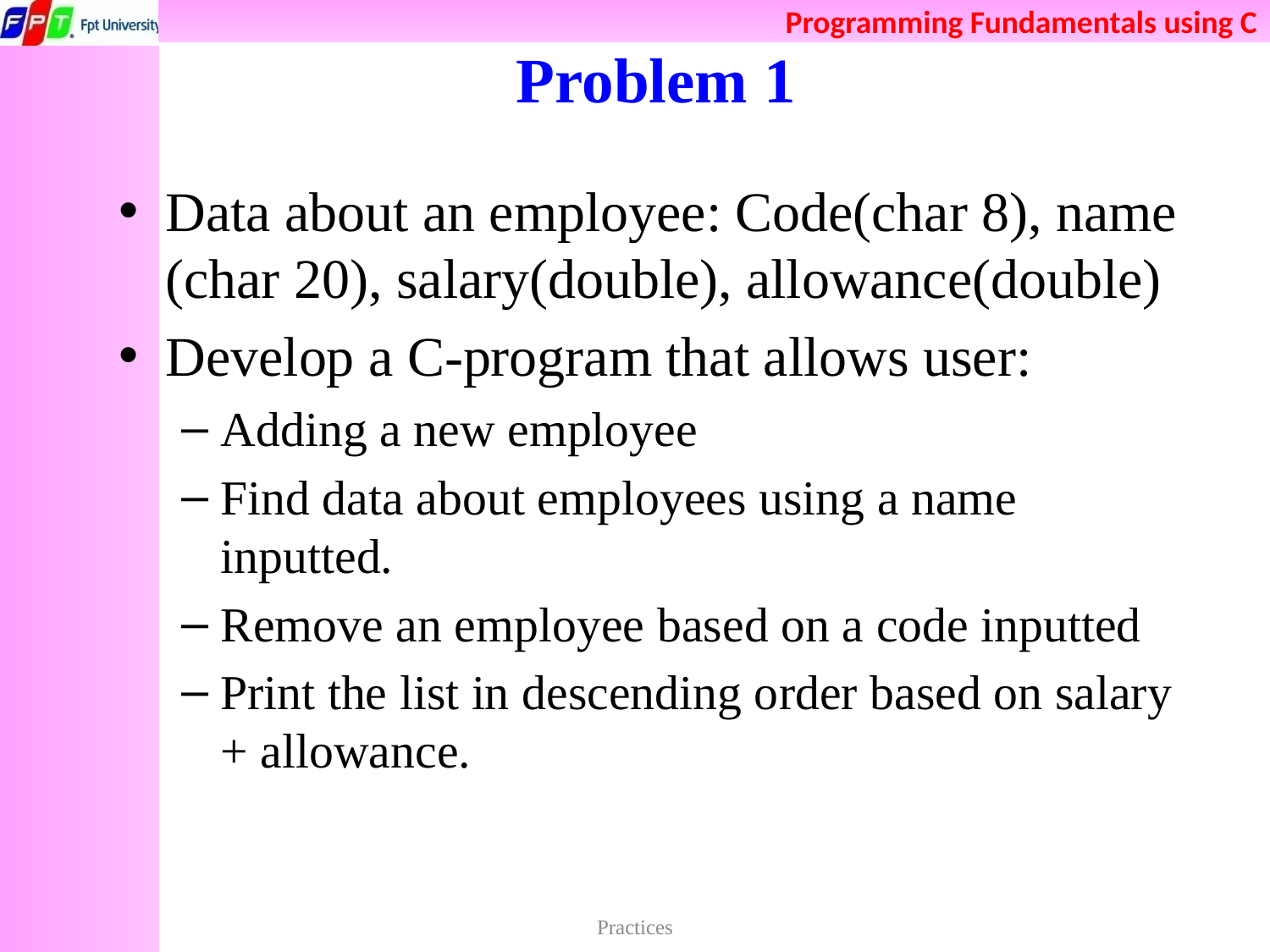

# Problem 1
Data about an employee: Code(char 8), name (char 20), salary(double), allowance(double)
Develop a C-program that allows user:
Adding a new employee
Find data about employees using a name inputted.
Remove an employee based on a code inputted
Print the list in descending order based on salary + allowance.
Practices